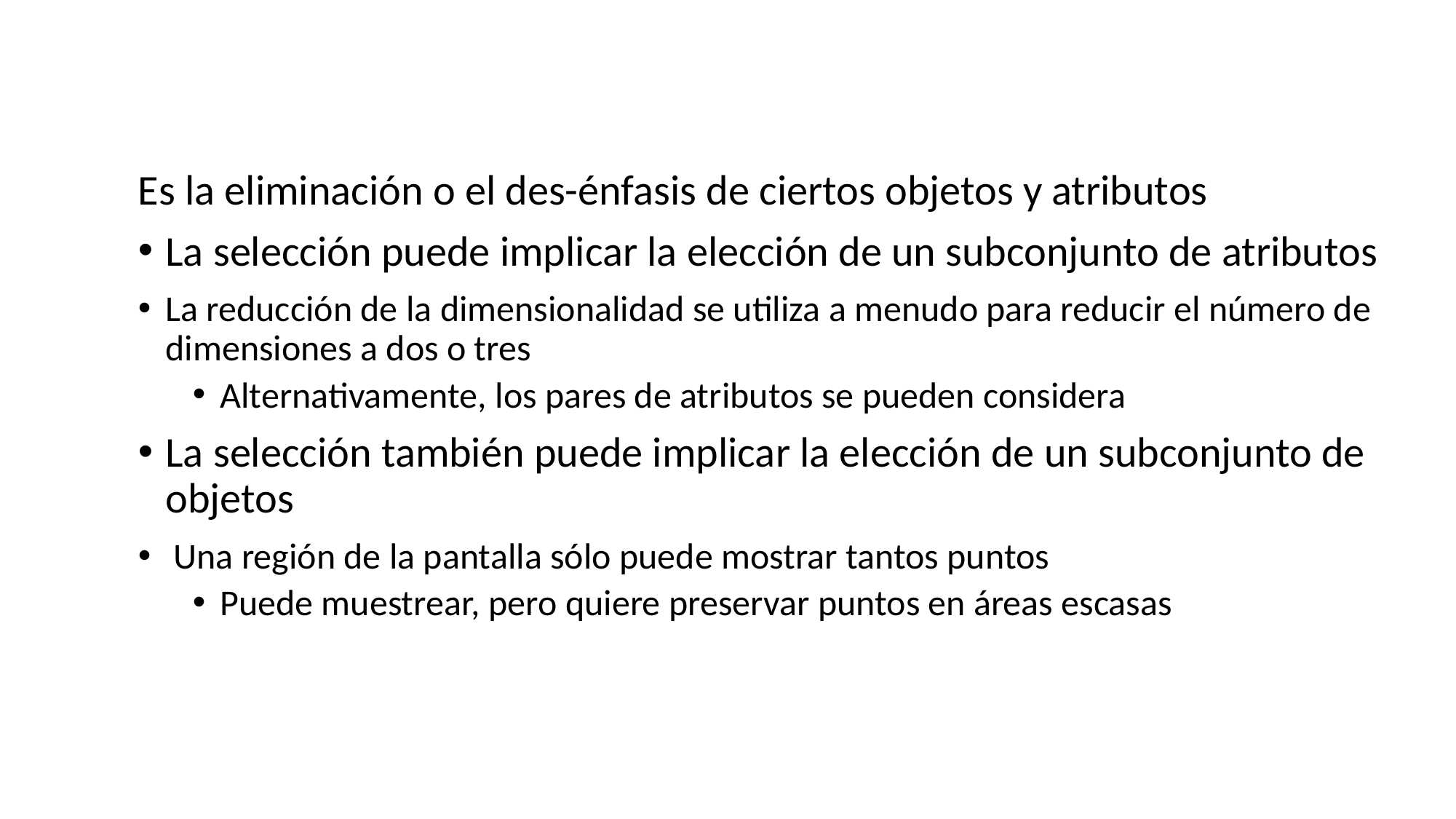

# Selección
Es la eliminación o el des-énfasis de ciertos objetos y atributos
La selección puede implicar la elección de un subconjunto de atributos
La reducción de la dimensionalidad se utiliza a menudo para reducir el número de dimensiones a dos o tres
Alternativamente, los pares de atributos se pueden considera
La selección también puede implicar la elección de un subconjunto de objetos
 Una región de la pantalla sólo puede mostrar tantos puntos
Puede muestrear, pero quiere preservar puntos en áreas escasas